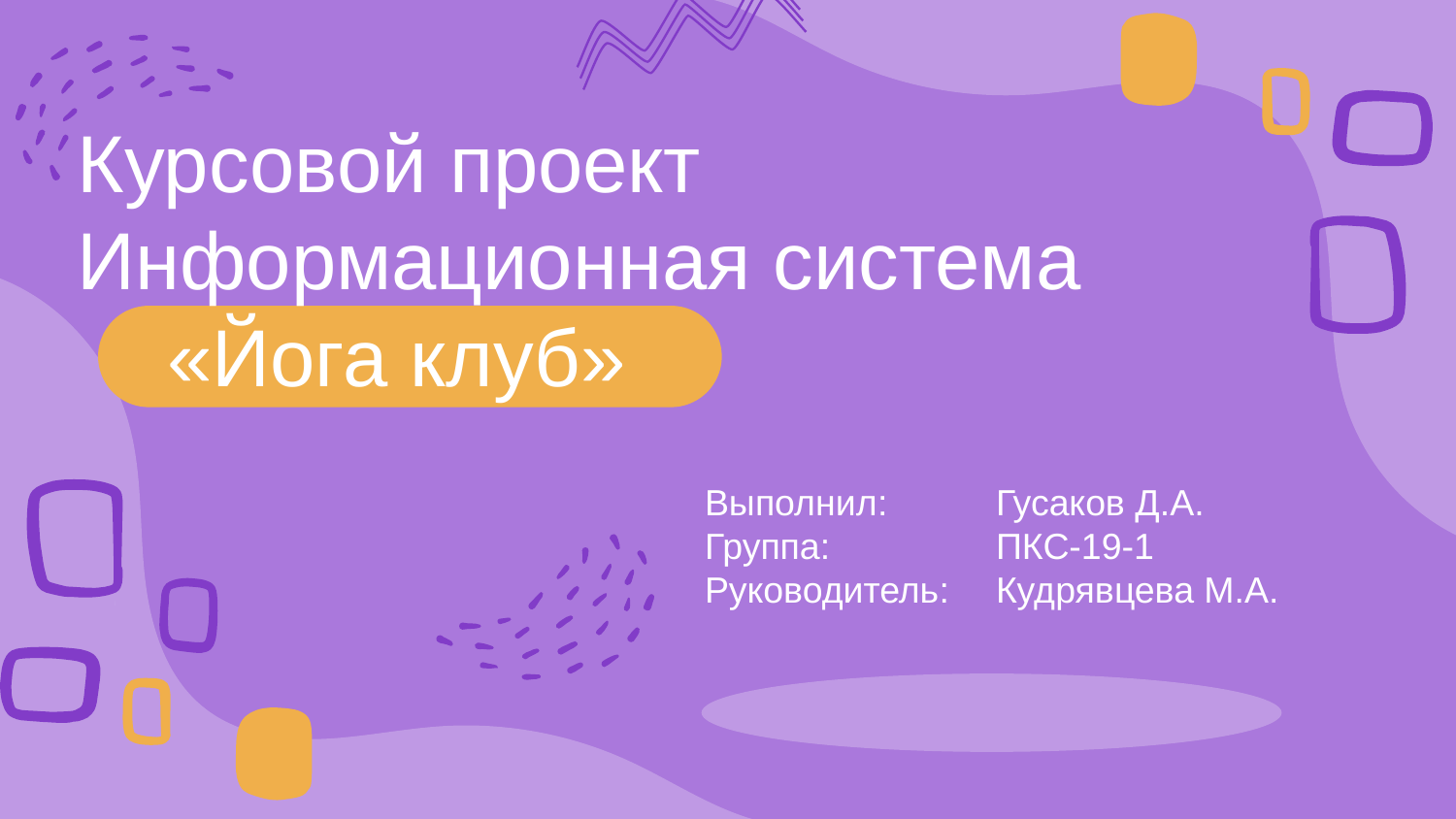

# Курсовой проект Информационная система «Йога клуб»

Выполнил: 	Гусаков Д.А.
Группа:		ПКС-19-1
Руководитель:	Кудрявцева М.А.